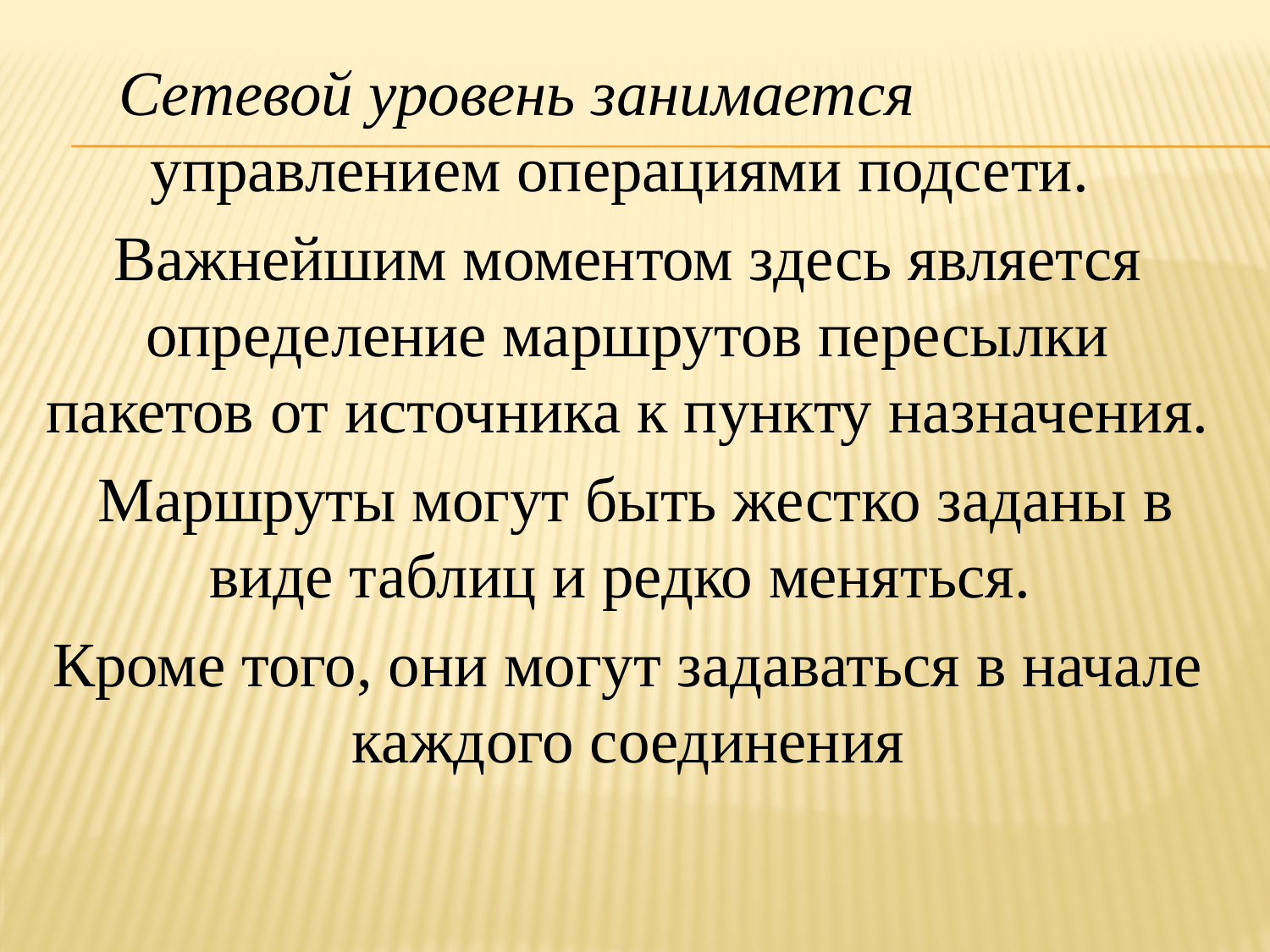

Сетевой уровень занимается               управлением операциями подсети.
Важнейшим моментом здесь является определение маршрутов пересылки пакетов от источника к пункту назначения.
 Маршруты могут быть жестко заданы в виде таблиц и редко меняться.
Кроме того, они могут задаваться в начале каждого соединения